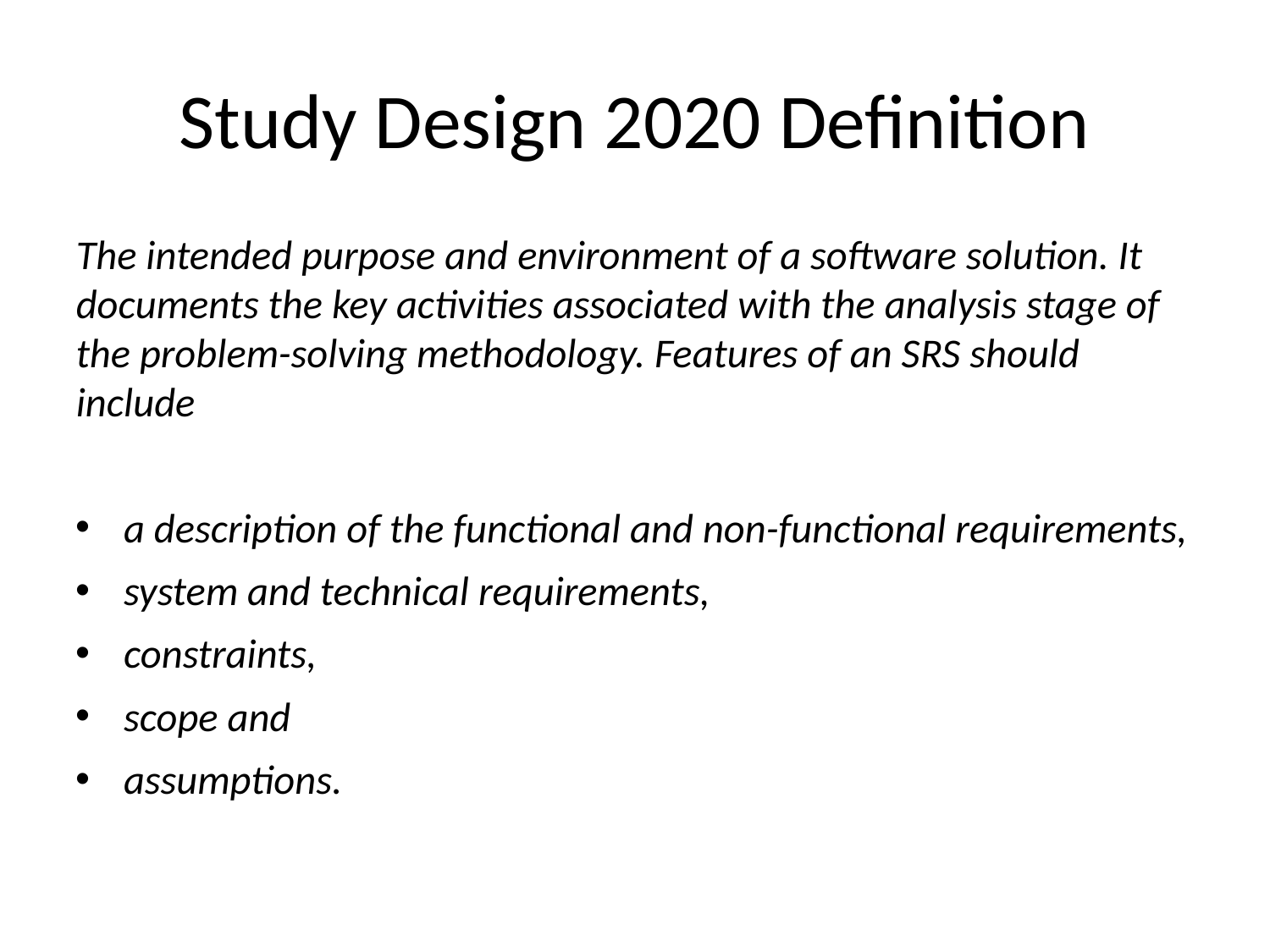

# Study Design 2020 Definition
The intended purpose and environment of a software solution. It documents the key activities associated with the analysis stage of the problem-solving methodology. Features of an SRS should include

a description of the functional and non-functional requirements,
system and technical requirements,
constraints,
scope and
assumptions.